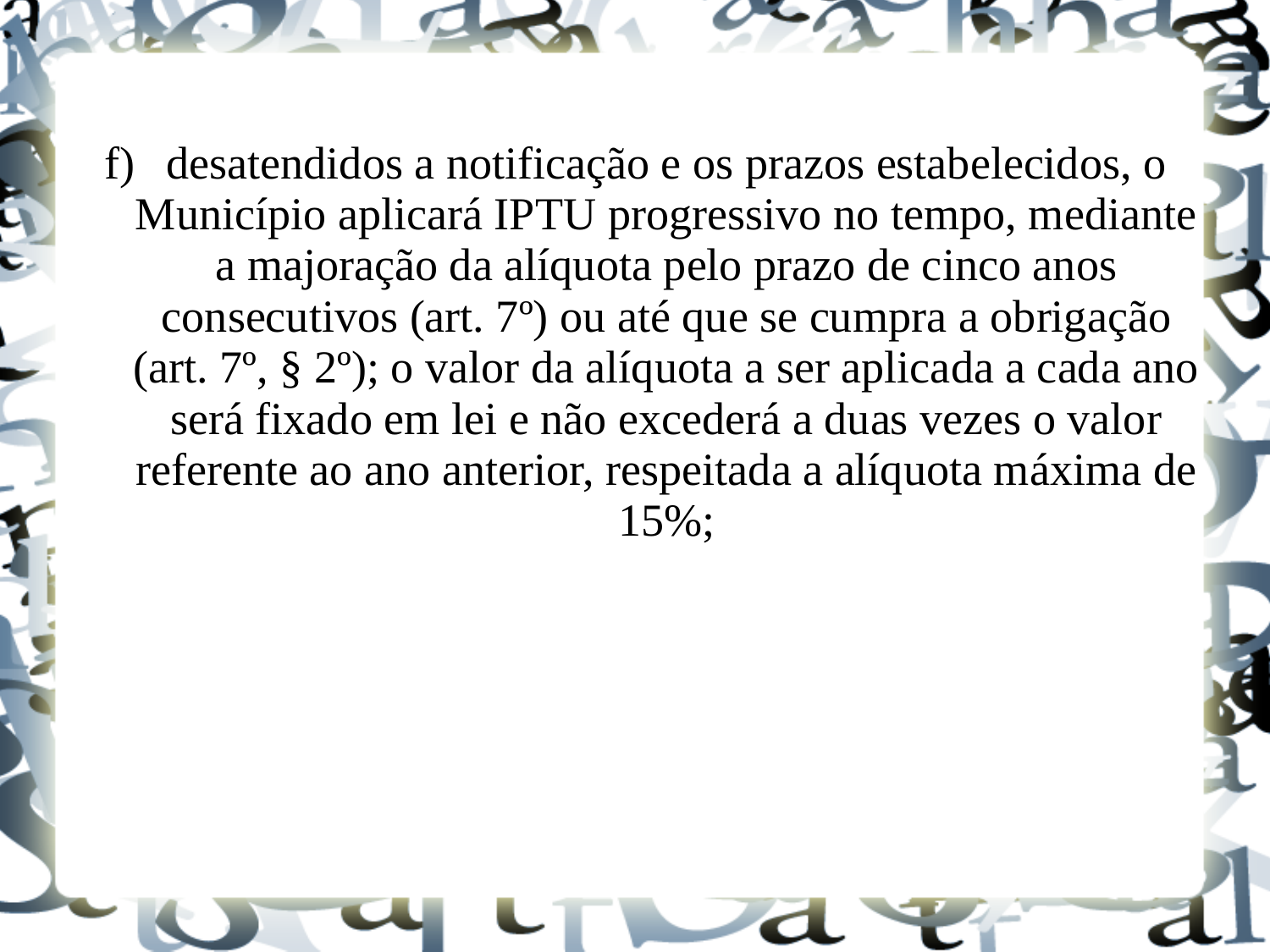

f)	desatendidos a notificação e os prazos estabelecidos, o Município aplicará IPTU progressivo no tempo, mediante a majoração da alíquota pelo prazo de cinco anos consecutivos (art. 7º) ou até que se cumpra a obrigação (art. 7º, § 2º); o valor da alíquota a ser aplicada a cada ano será fixado em lei e não excederá a duas vezes o valor referente ao ano anterior, respeitada a alíquota máxima de 15%;